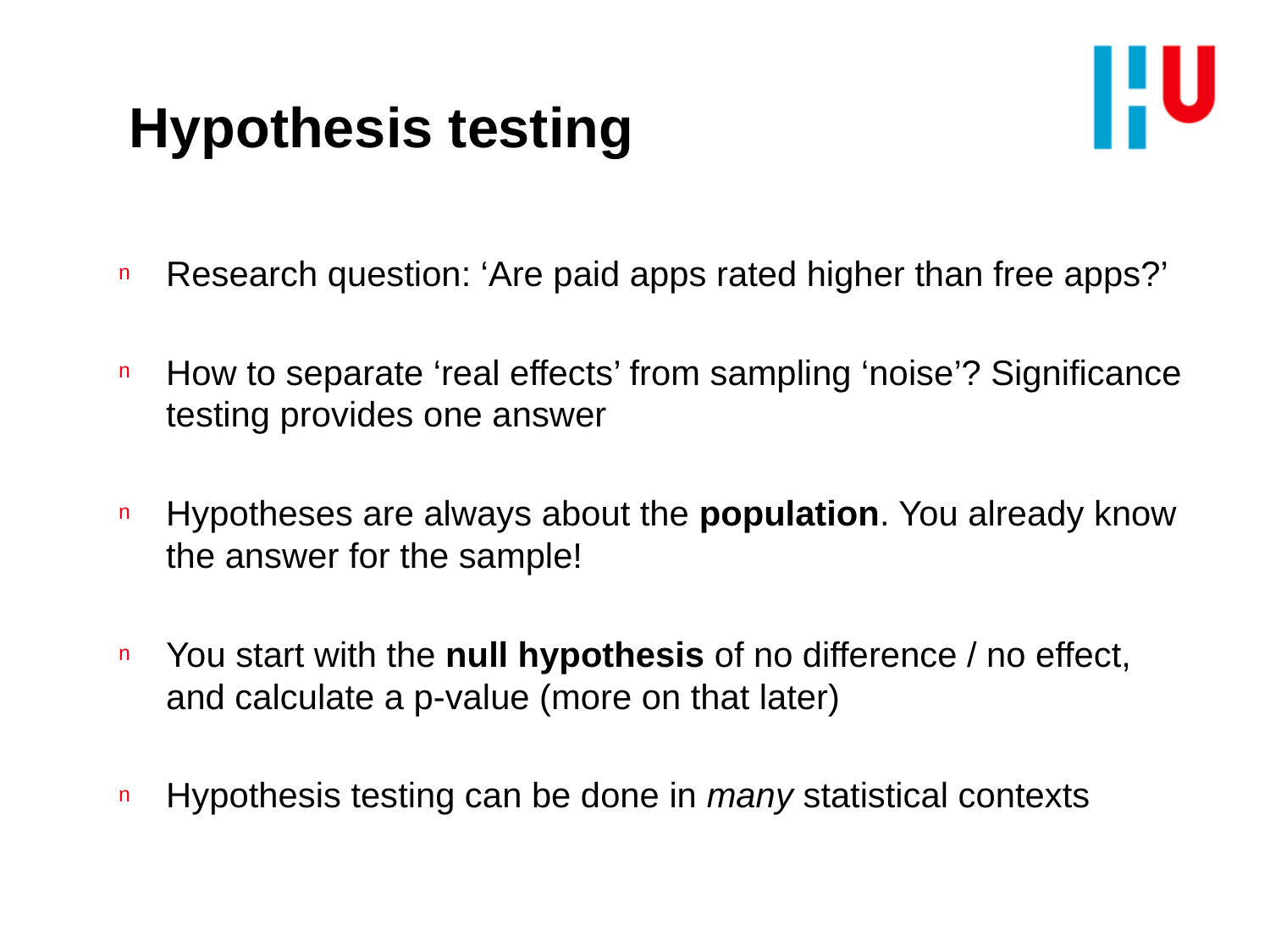

# Hypothesis testing
Research question: ‘Are paid apps rated higher than free apps?’

How to separate ‘real effects’ from sampling ‘noise’? Significance testing provides one answer

Hypotheses are always about the population. You already know the answer for the sample!

You start with the null hypothesis of no difference / no effect, and calculate a p-value (more on that later)

Hypothesis testing can be done in many statistical contexts